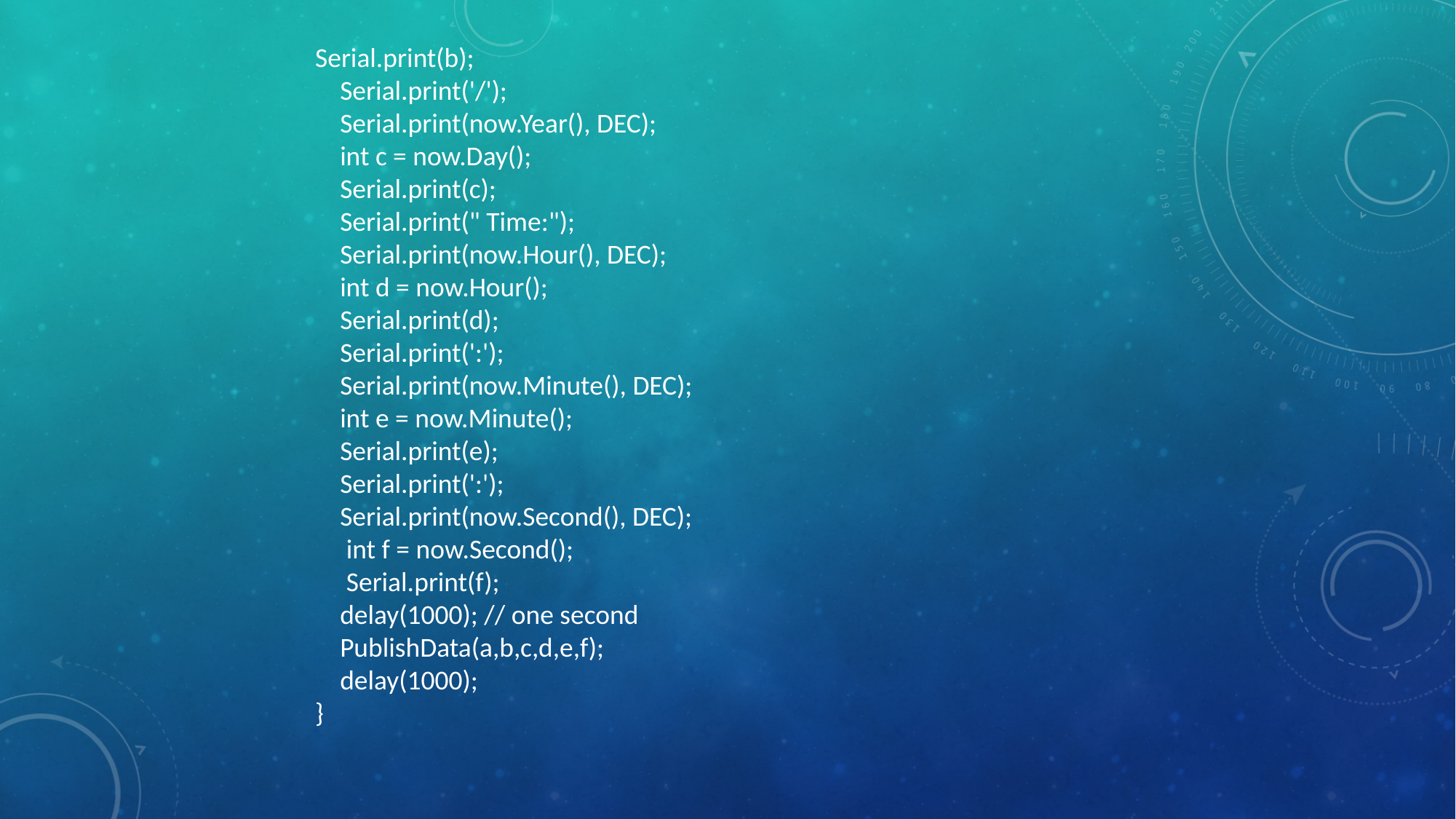

Serial.print(b);
    Serial.print('/');
    Serial.print(now.Year(), DEC);
    int c = now.Day();
    Serial.print(c);
    Serial.print(" Time:");
    Serial.print(now.Hour(), DEC);
    int d = now.Hour();
    Serial.print(d);
    Serial.print(':');
    Serial.print(now.Minute(), DEC);
    int e = now.Minute();
    Serial.print(e);
    Serial.print(':');
    Serial.print(now.Second(), DEC);
     int f = now.Second();
     Serial.print(f);
    delay(1000); // one second
    PublishData(a,b,c,d,e,f);
    delay(1000);
}